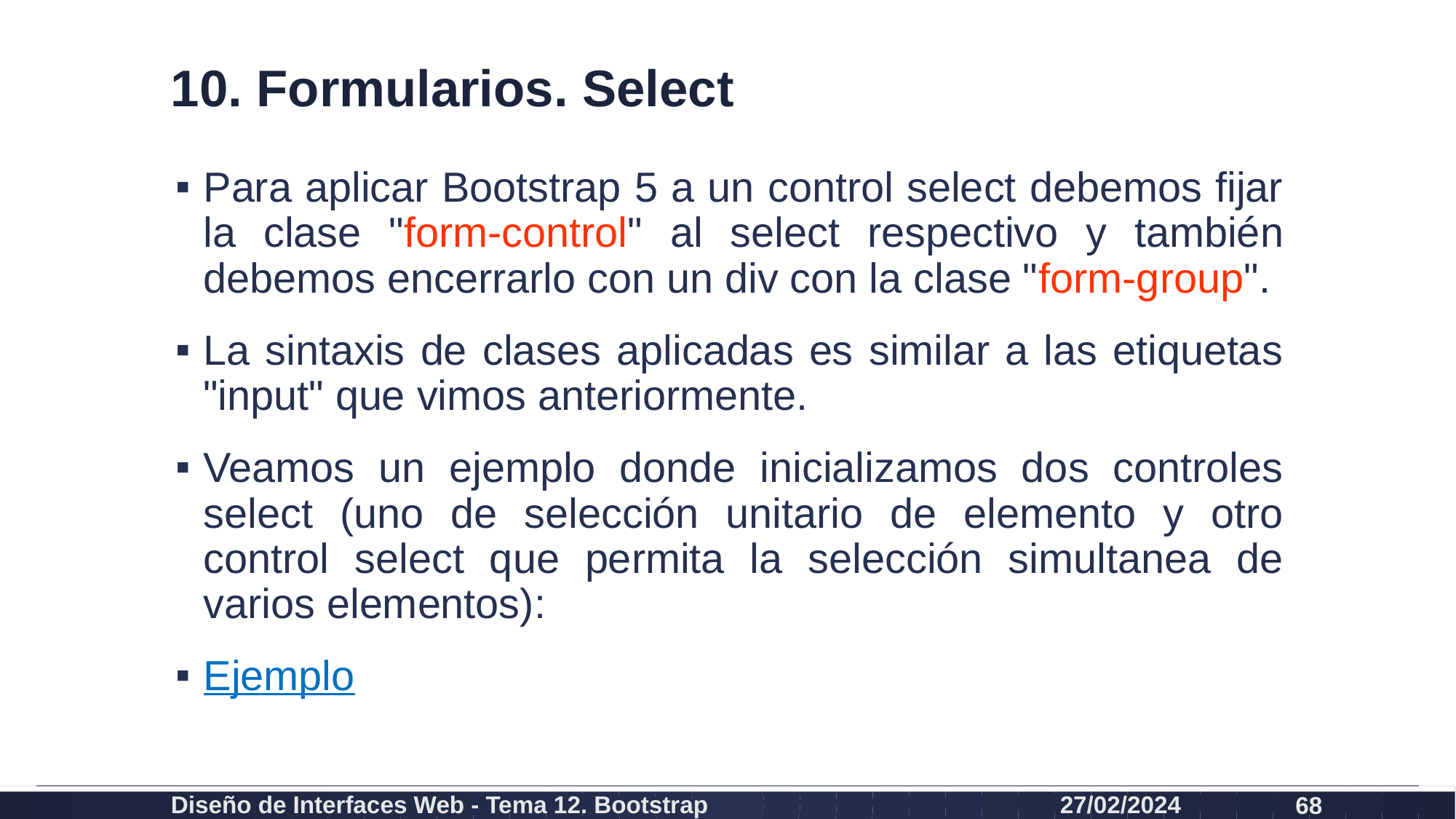

# 10. Formularios. Select
Para aplicar Bootstrap 5 a un control select debemos fijar la clase "form-control" al select respectivo y también debemos encerrarlo con un div con la clase "form-group".
La sintaxis de clases aplicadas es similar a las etiquetas "input" que vimos anteriormente.
Veamos un ejemplo donde inicializamos dos controles select (uno de selección unitario de elemento y otro control select que permita la selección simultanea de varios elementos):
Ejemplo
Diseño de Interfaces Web - Tema 12. Bootstrap
27/02/2024
68